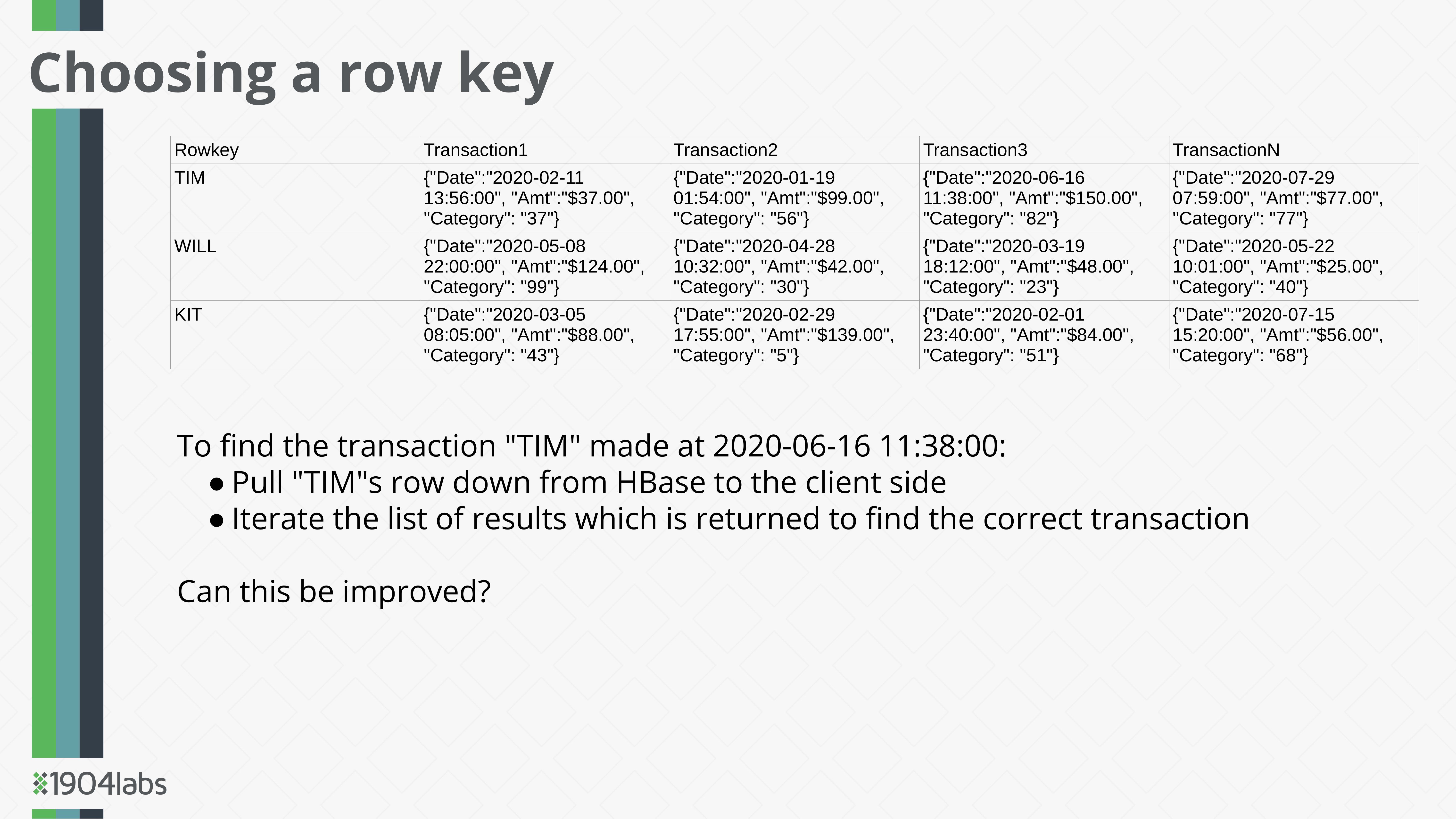

Choosing a row key
| Rowkey | Transaction1 | Transaction2 | Transaction3 | TransactionN |
| --- | --- | --- | --- | --- |
| TIM | {"Date":"2020-02-11 13:56:00", "Amt":"$37.00", "Category": "37"} | {"Date":"2020-01-19 01:54:00", "Amt":"$99.00", "Category": "56"} | {"Date":"2020-06-16 11:38:00", "Amt":"$150.00", "Category": "82"} | {"Date":"2020-07-29 07:59:00", "Amt":"$77.00", "Category": "77"} |
| WILL | {"Date":"2020-05-08 22:00:00", "Amt":"$124.00", "Category": "99"} | {"Date":"2020-04-28 10:32:00", "Amt":"$42.00", "Category": "30"} | {"Date":"2020-03-19 18:12:00", "Amt":"$48.00", "Category": "23"} | {"Date":"2020-05-22 10:01:00", "Amt":"$25.00", "Category": "40"} |
| KIT | {"Date":"2020-03-05 08:05:00", "Amt":"$88.00", "Category": "43"} | {"Date":"2020-02-29 17:55:00", "Amt":"$139.00", "Category": "5"} | {"Date":"2020-02-01 23:40:00", "Amt":"$84.00", "Category": "51"} | {"Date":"2020-07-15 15:20:00", "Amt":"$56.00", "Category": "68"} |
To find the transaction "TIM" made at 2020-06-16 11:38:00:
Pull "TIM"s row down from HBase to the client side
Iterate the list of results which is returned to find the correct transaction

Can this be improved?